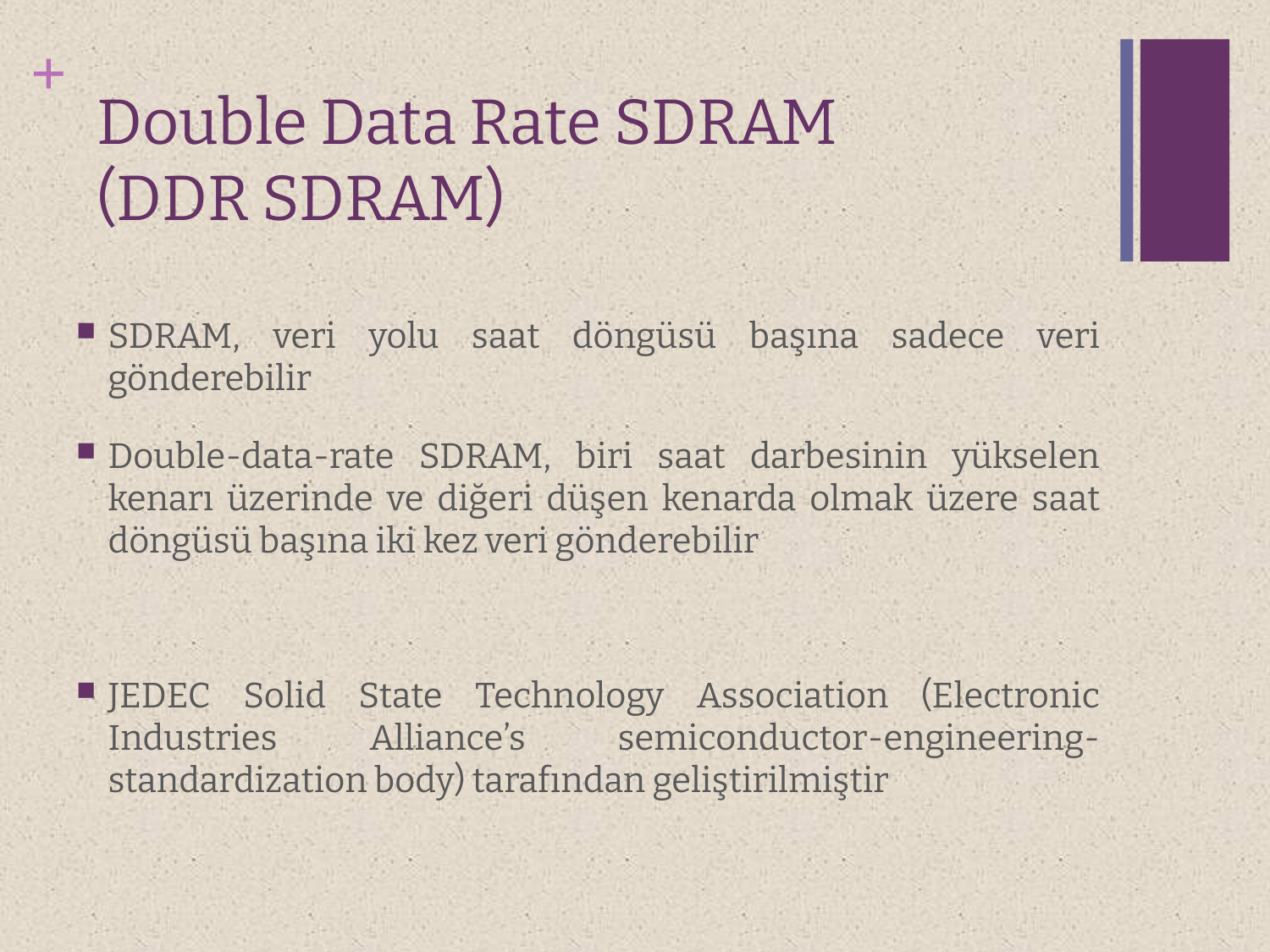

# Double Data Rate SDRAM (DDR SDRAM)
SDRAM, veri yolu saat döngüsü başına sadece veri gönderebilir
Double-data-rate SDRAM, biri saat darbesinin yükselen kenarı üzerinde ve diğeri düşen kenarda olmak üzere saat döngüsü başına iki kez veri gönderebilir

JEDEC Solid State Technology Association (Electronic Industries Alliance’s semiconductor-engineering-standardization body) tarafından geliştirilmiştir